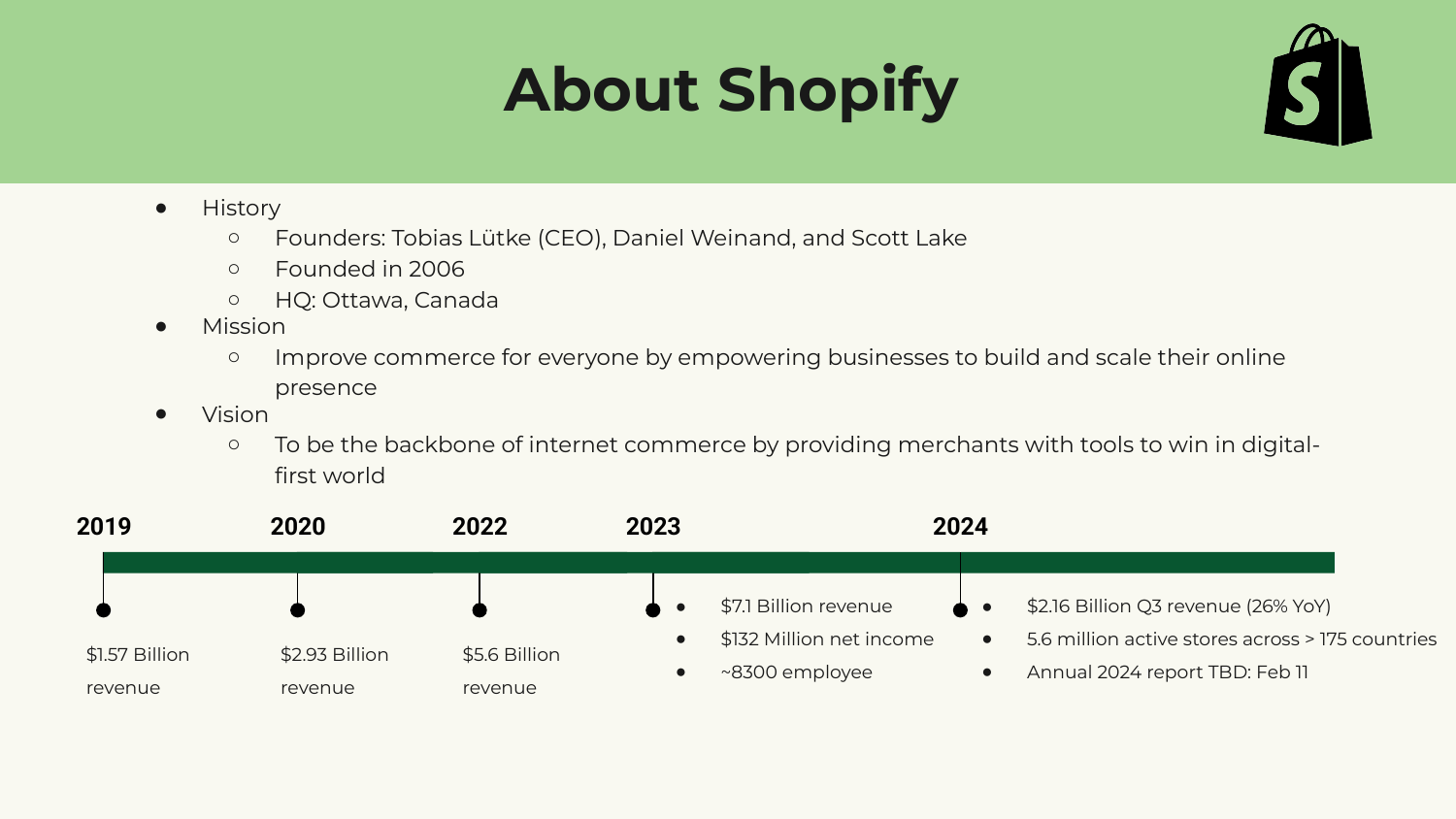

# About Shopify
History
Founders: Tobias Lütke (CEO), Daniel Weinand, and Scott Lake
Founded in 2006
HQ: Ottawa, Canada
Mission
Improve commerce for everyone by empowering businesses to build and scale their online presence
Vision
To be the backbone of internet commerce by providing merchants with tools to win in digital-first world
2019

$1.57 Billion revenue

2020

$2.93 Billion revenue

2022

$5.6 Billion revenue

2023

$7.1 Billion revenue
$132 Million net income
~8300 employee

2024

$2.16 Billion Q3 revenue (26% YoY)
5.6 million active stores across > 175 countries
Annual 2024 report TBD: Feb 11